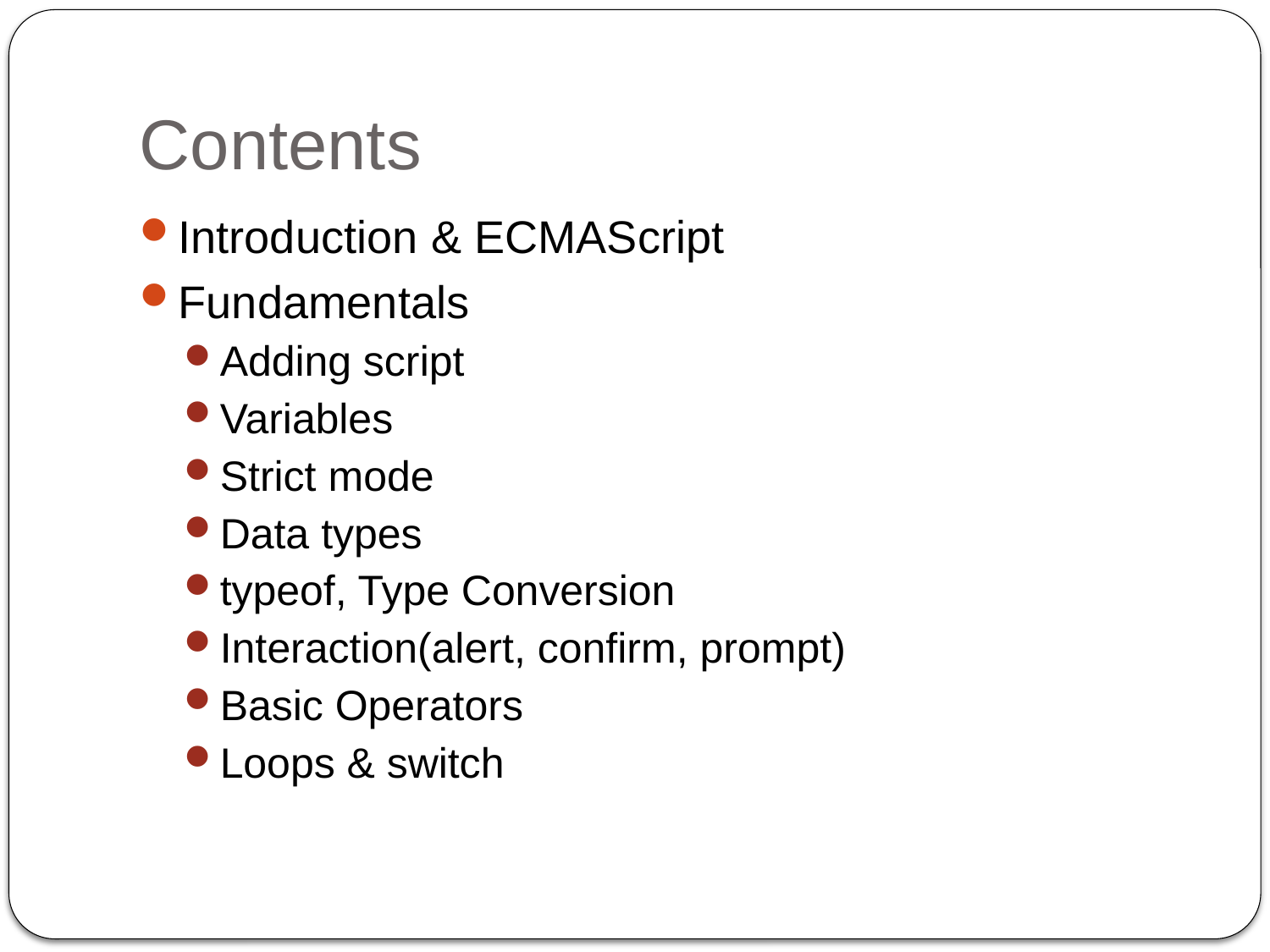

# Contents
Introduction & ECMAScript
Fundamentals
Adding script
Variables
Strict mode
Data types
typeof, Type Conversion
Interaction(alert, confirm, prompt)
Basic Operators
Loops & switch